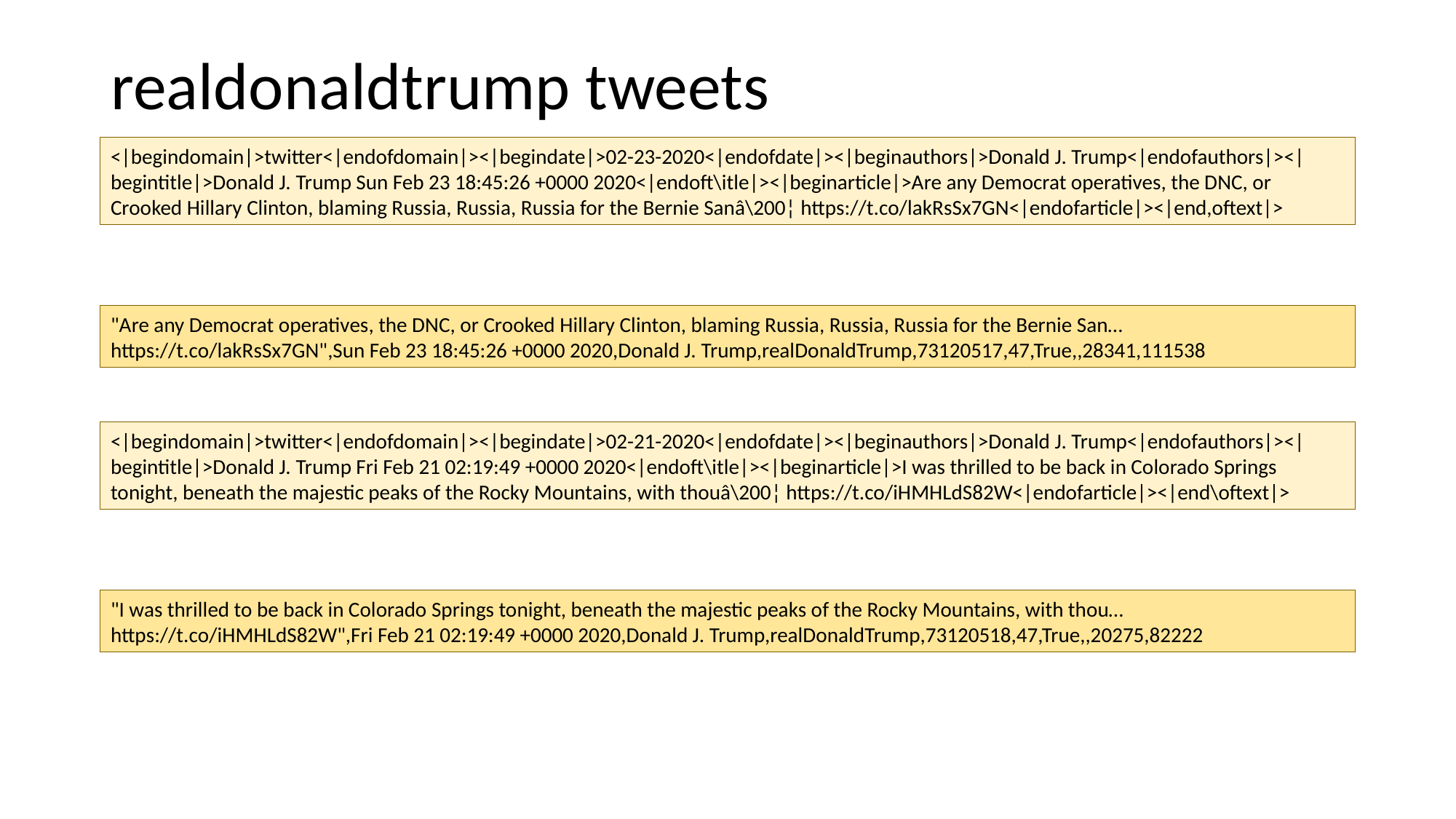

# realdonaldtrump tweets
<|begindomain|>twitter<|endofdomain|><|begindate|>02-23-2020<|endofdate|><|beginauthors|>Donald J. Trump<|endofauthors|><|begintitle|>Donald J. Trump Sun Feb 23 18:45:26 +0000 2020<|endoft\itle|><|beginarticle|>Are any Democrat operatives, the DNC, or Crooked Hillary Clinton, blaming Russia, Russia, Russia for the Bernie Sanâ\200¦ https://t.co/lakRsSx7GN<|endofarticle|><|end,oftext|>
"Are any Democrat operatives, the DNC, or Crooked Hillary Clinton, blaming Russia, Russia, Russia for the Bernie San… https://t.co/lakRsSx7GN",Sun Feb 23 18:45:26 +0000 2020,Donald J. Trump,realDonaldTrump,73120517,47,True,,28341,111538
<|begindomain|>twitter<|endofdomain|><|begindate|>02-21-2020<|endofdate|><|beginauthors|>Donald J. Trump<|endofauthors|><|begintitle|>Donald J. Trump Fri Feb 21 02:19:49 +0000 2020<|endoft\itle|><|beginarticle|>I was thrilled to be back in Colorado Springs tonight, beneath the majestic peaks of the Rocky Mountains, with thouâ\200¦ https://t.co/iHMHLdS82W<|endofarticle|><|end\oftext|>
"I was thrilled to be back in Colorado Springs tonight, beneath the majestic peaks of the Rocky Mountains, with thou… https://t.co/iHMHLdS82W",Fri Feb 21 02:19:49 +0000 2020,Donald J. Trump,realDonaldTrump,73120518,47,True,,20275,82222